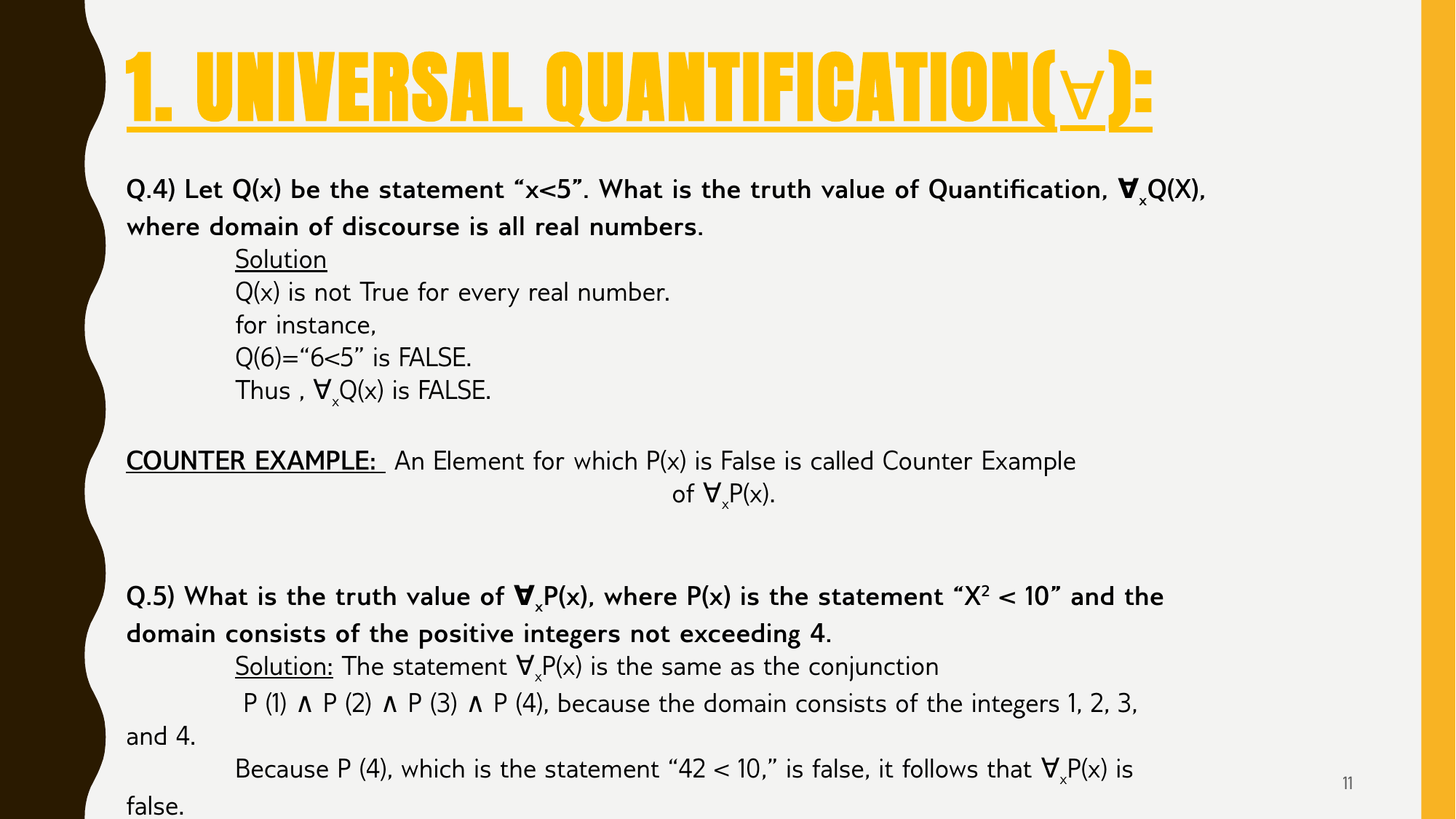

# 1. UNIVERSAL QUANTIFICATION(∀):
Q.4) Let Q(x) be the statement “x<5”. What is the truth value of Quantification, ∀xQ(X), where domain of discourse is all real numbers.
	Solution
	Q(x) is not True for every real number.
	for instance,
	Q(6)=“6<5” is FALSE.
	Thus , ∀xQ(x) is FALSE.

COUNTER EXAMPLE:  An Element for which P(x) is False is called Counter Example
					of ∀xP(x).

Q.5) What is the truth value of ∀xP(x), where P(x) is the statement “X2 < 10” and the domain consists of the positive integers not exceeding 4.
 	Solution: The statement ∀xP(x) is the same as the conjunction
	 P (1) ∧ P (2) ∧ P (3) ∧ P (4), because the domain consists of the integers 1, 2, 3, 	and 4.
 	Because P (4), which is the statement “42 < 10,” is false, it follows that ∀xP(x) is 	false.
11